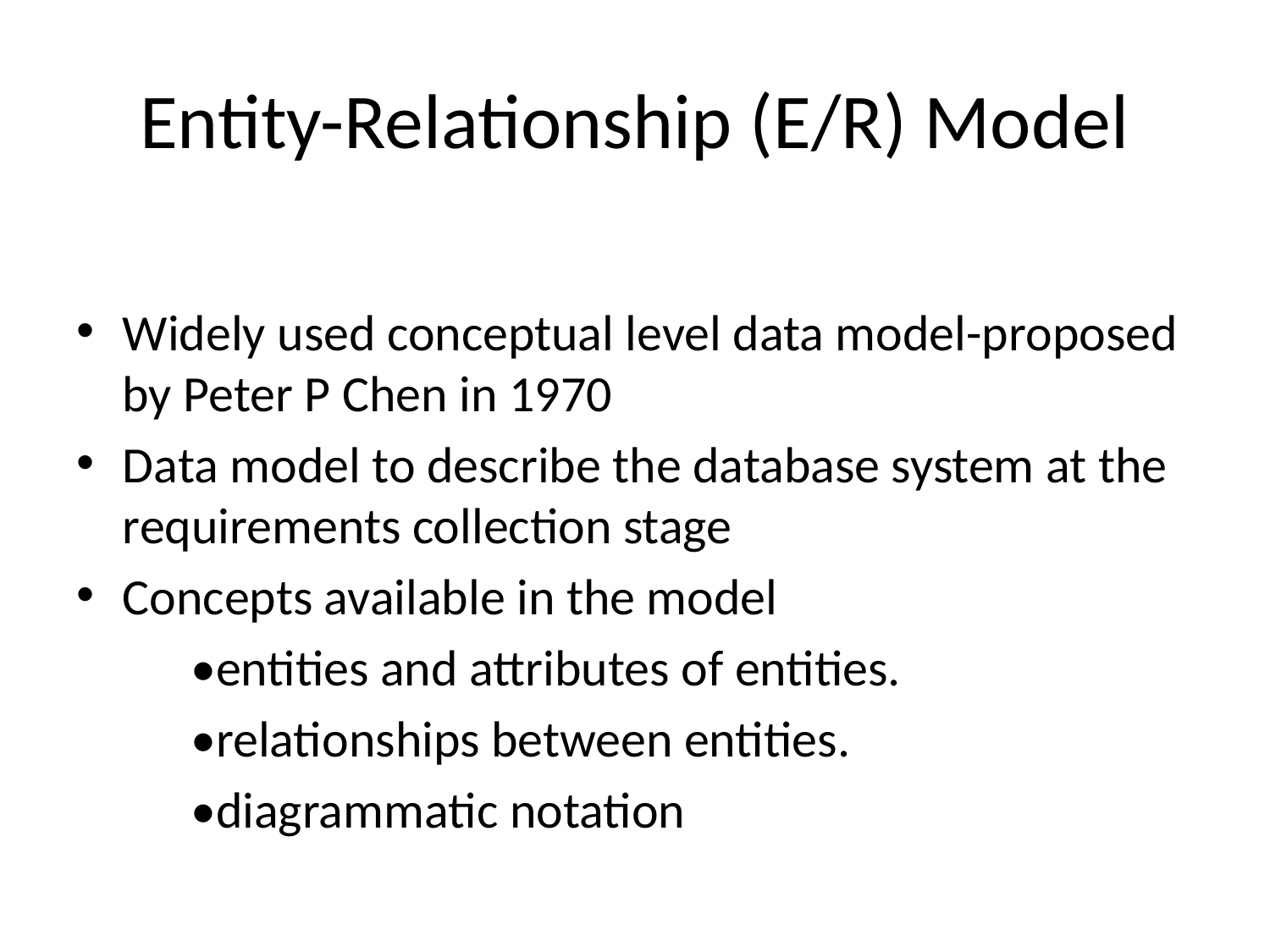

# Entity-Relationship (E/R) Model

Widely used conceptual level data model-proposed by Peter P Chen in 1970
Data model to describe the database system at the requirements collection stage
Concepts available in the model
	•entities and attributes of entities.
	•relationships between entities.
	•diagrammatic notation